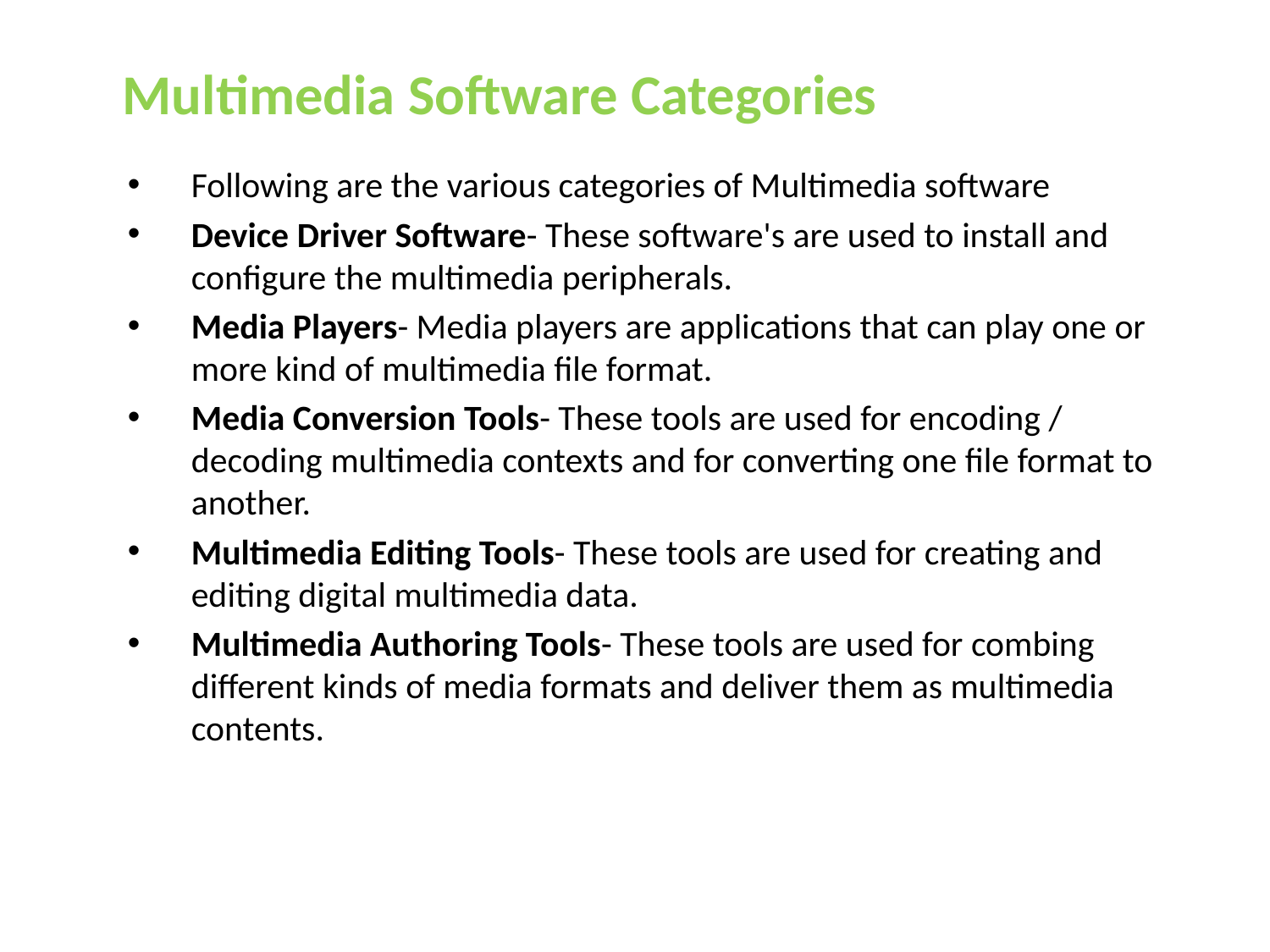

# Multimedia Software Categories
Following are the various categories of Multimedia software
Device Driver Software- These software's are used to install and configure the multimedia peripherals.
Media Players- Media players are applications that can play one or more kind of multimedia file format.
Media Conversion Tools- These tools are used for encoding / decoding multimedia contexts and for converting one file format to another.
Multimedia Editing Tools- These tools are used for creating and editing digital multimedia data.
Multimedia Authoring Tools- These tools are used for combing different kinds of media formats and deliver them as multimedia contents.